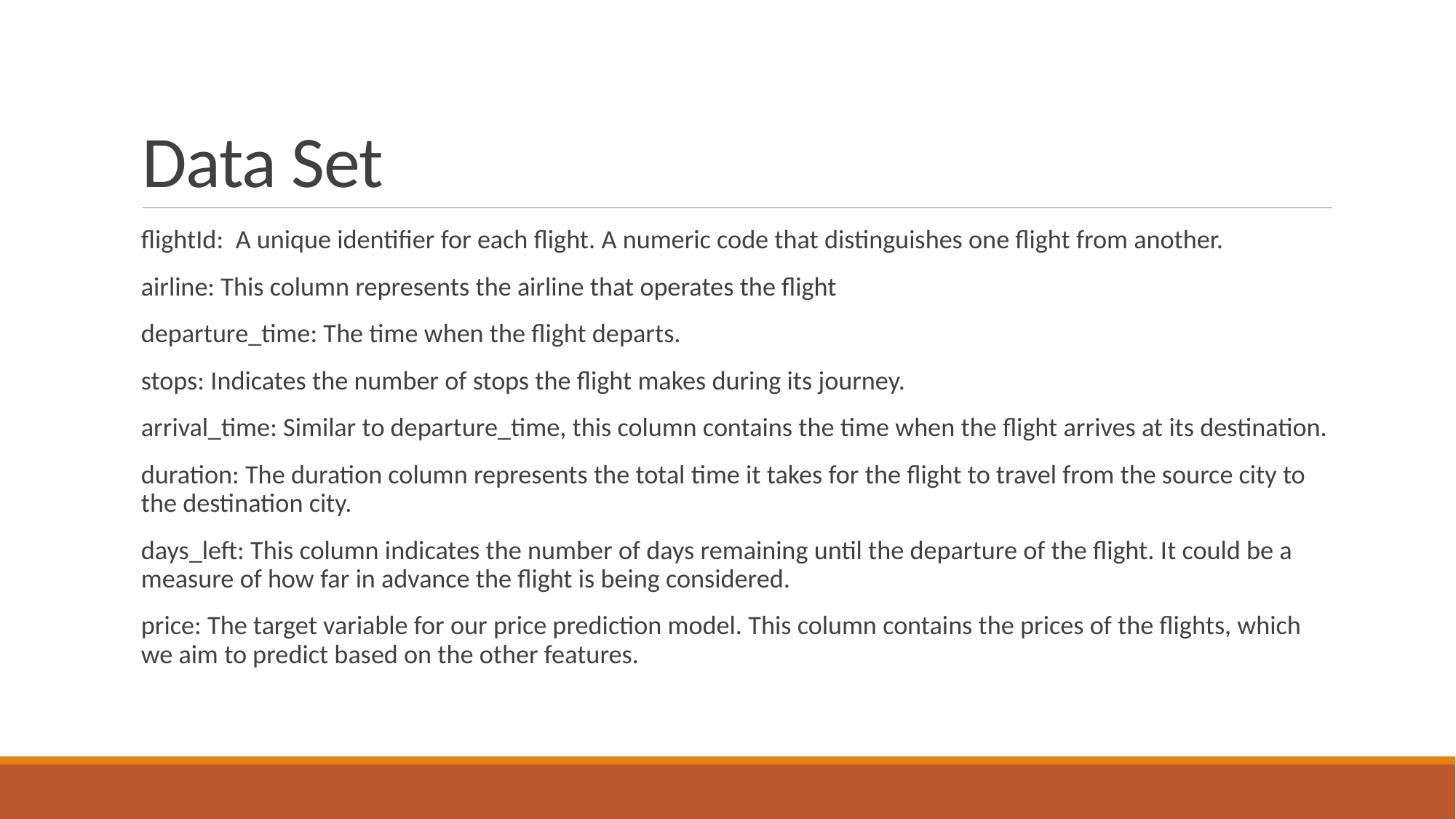

# Data Set
flightId:  A unique identifier for each flight. A numeric code that distinguishes one flight from another.
airline: This column represents the airline that operates the flight
departure_time: The time when the flight departs.
stops: Indicates the number of stops the flight makes during its journey.
arrival_time: Similar to departure_time, this column contains the time when the flight arrives at its destination.
duration: The duration column represents the total time it takes for the flight to travel from the source city to the destination city.
days_left: This column indicates the number of days remaining until the departure of the flight. It could be a measure of how far in advance the flight is being considered.
price: The target variable for our price prediction model. This column contains the prices of the flights, which we aim to predict based on the other features.